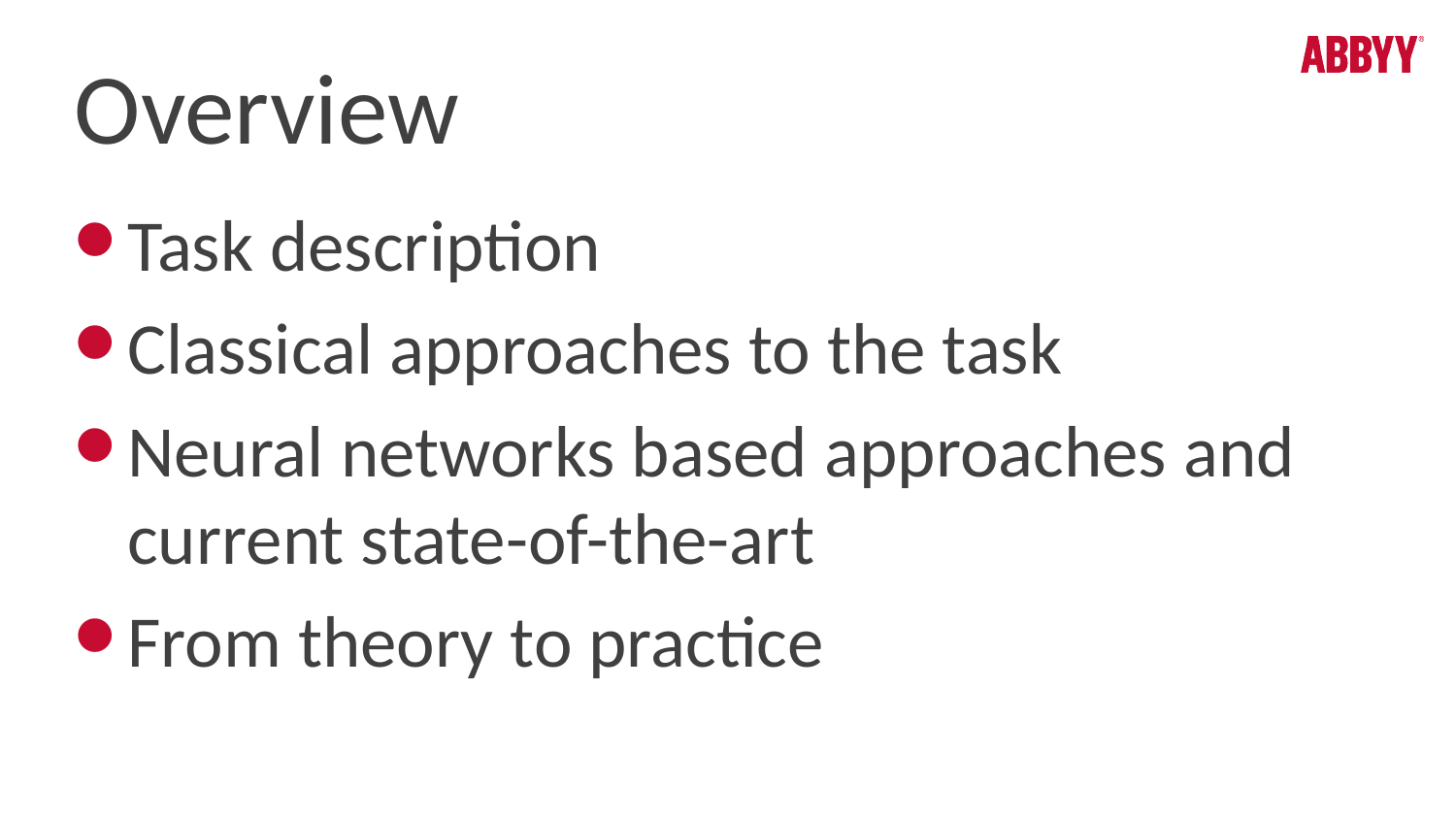

# Overview
Task description
Classical approaches to the task
Neural networks based approaches and current state-of-the-art
From theory to practice